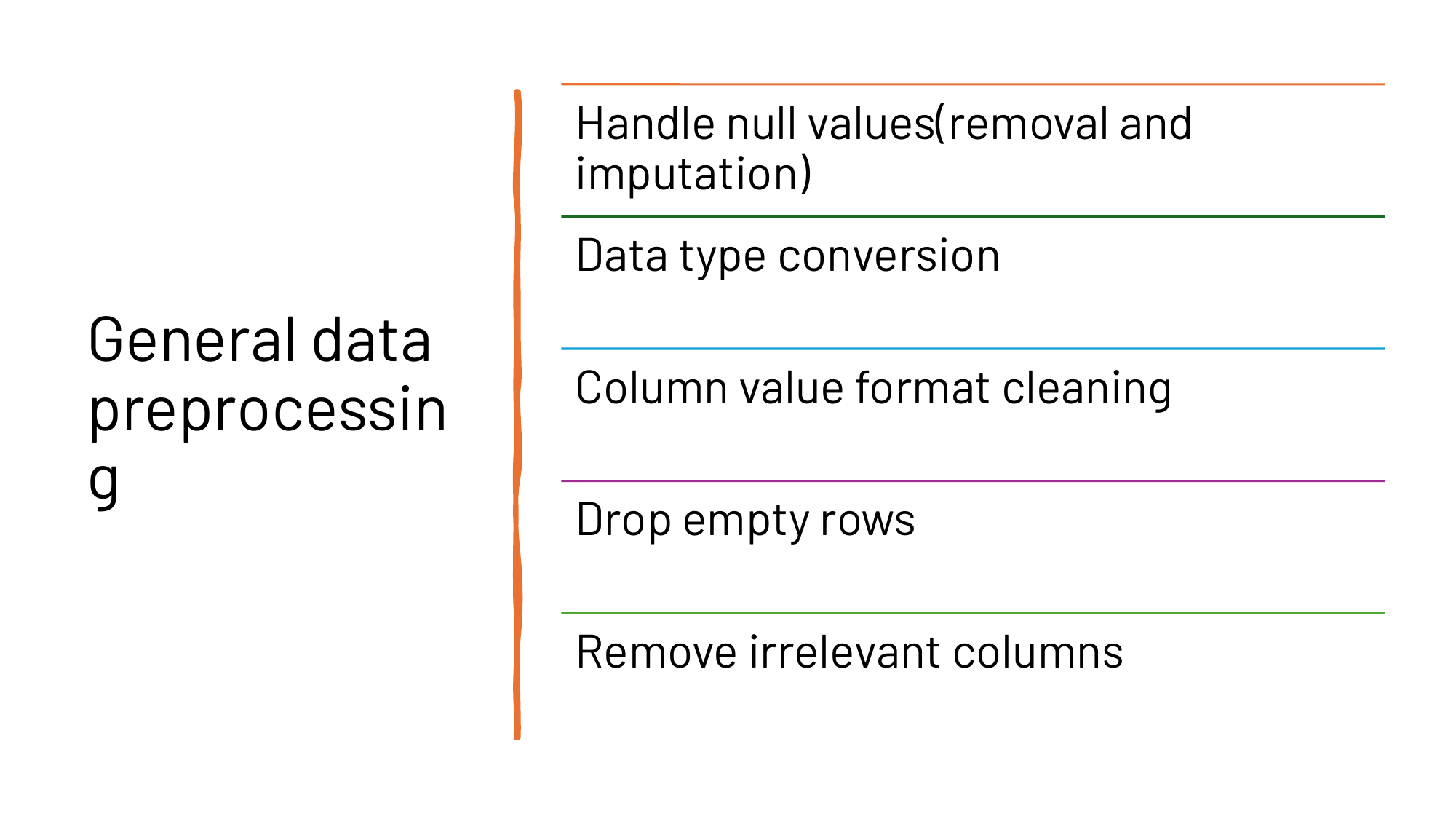

# General data preprocessing
Handle null values(removal and imputation)
Data type conversion
Column value format cleaning
Drop empty rows
Remove irrelevant columns